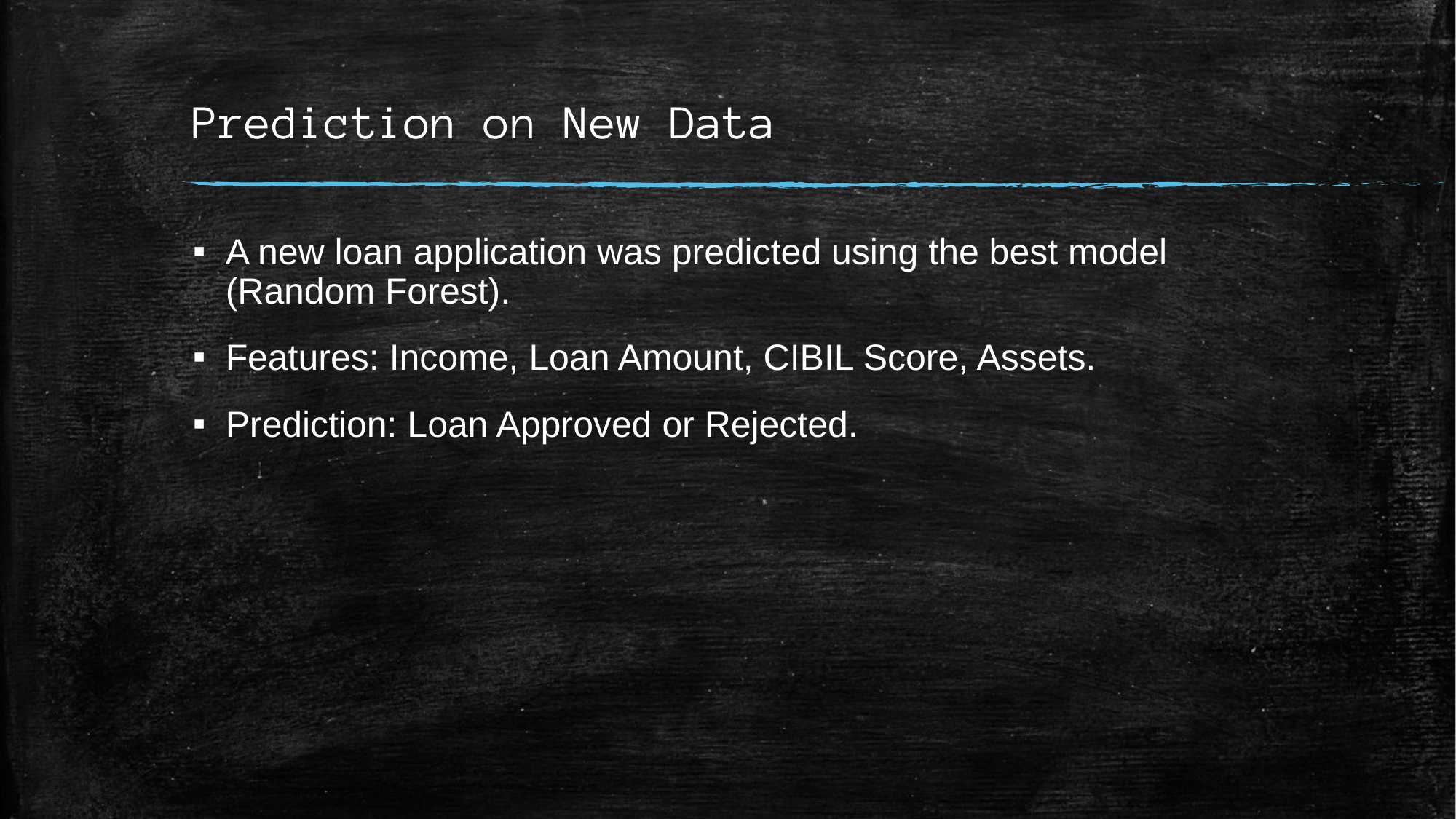

# Prediction on New Data
A new loan application was predicted using the best model (Random Forest).
Features: Income, Loan Amount, CIBIL Score, Assets.
Prediction: Loan Approved or Rejected.